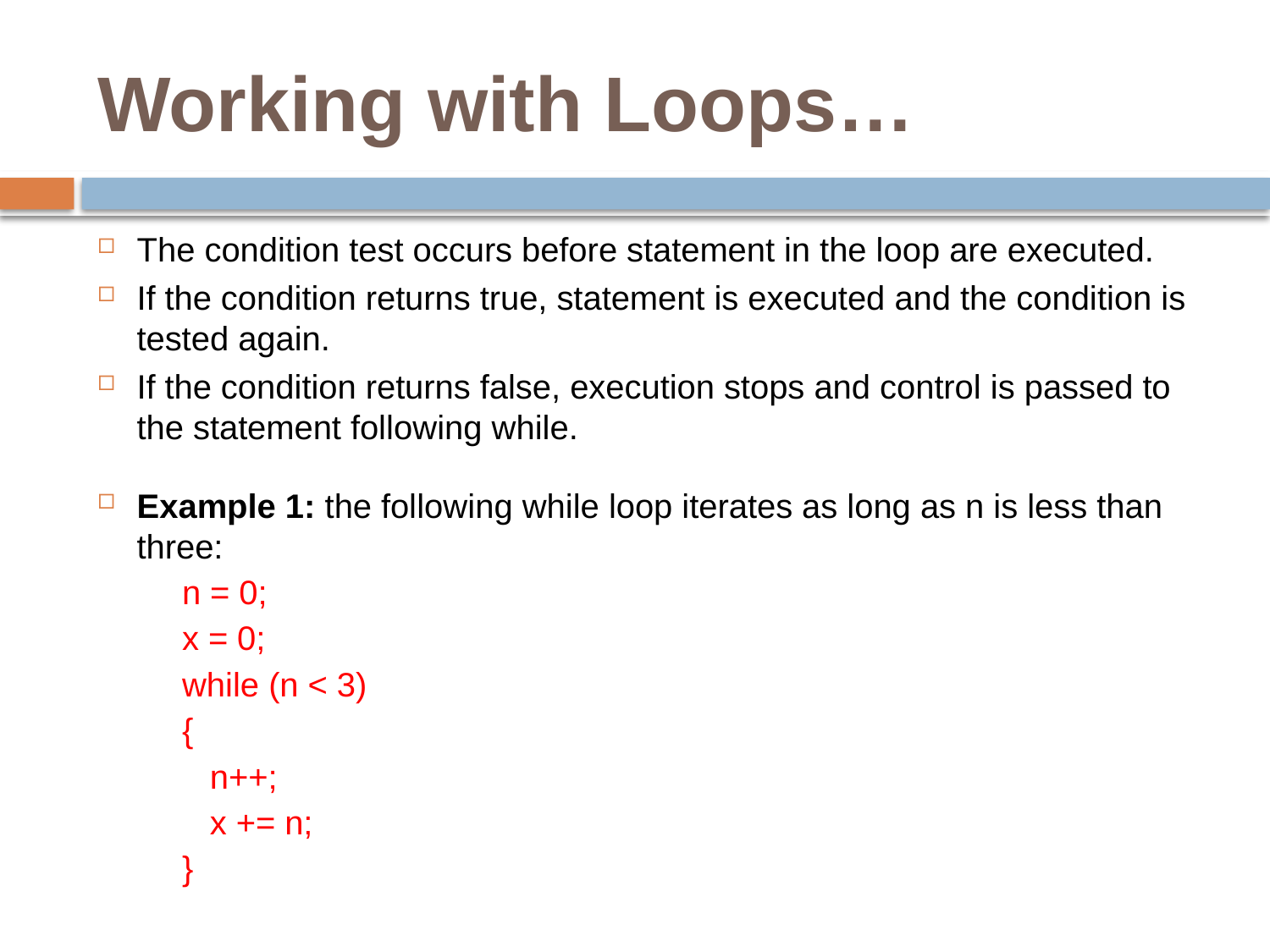

# Working with Loops…
The condition test occurs before statement in the loop are executed.
If the condition returns true, statement is executed and the condition is tested again.
If the condition returns false, execution stops and control is passed to the statement following while.

Example 1: the following while loop iterates as long as n is less than three:
n = 0;
x = 0;
while (n < 3)
{
   n++;
   x += n;
}